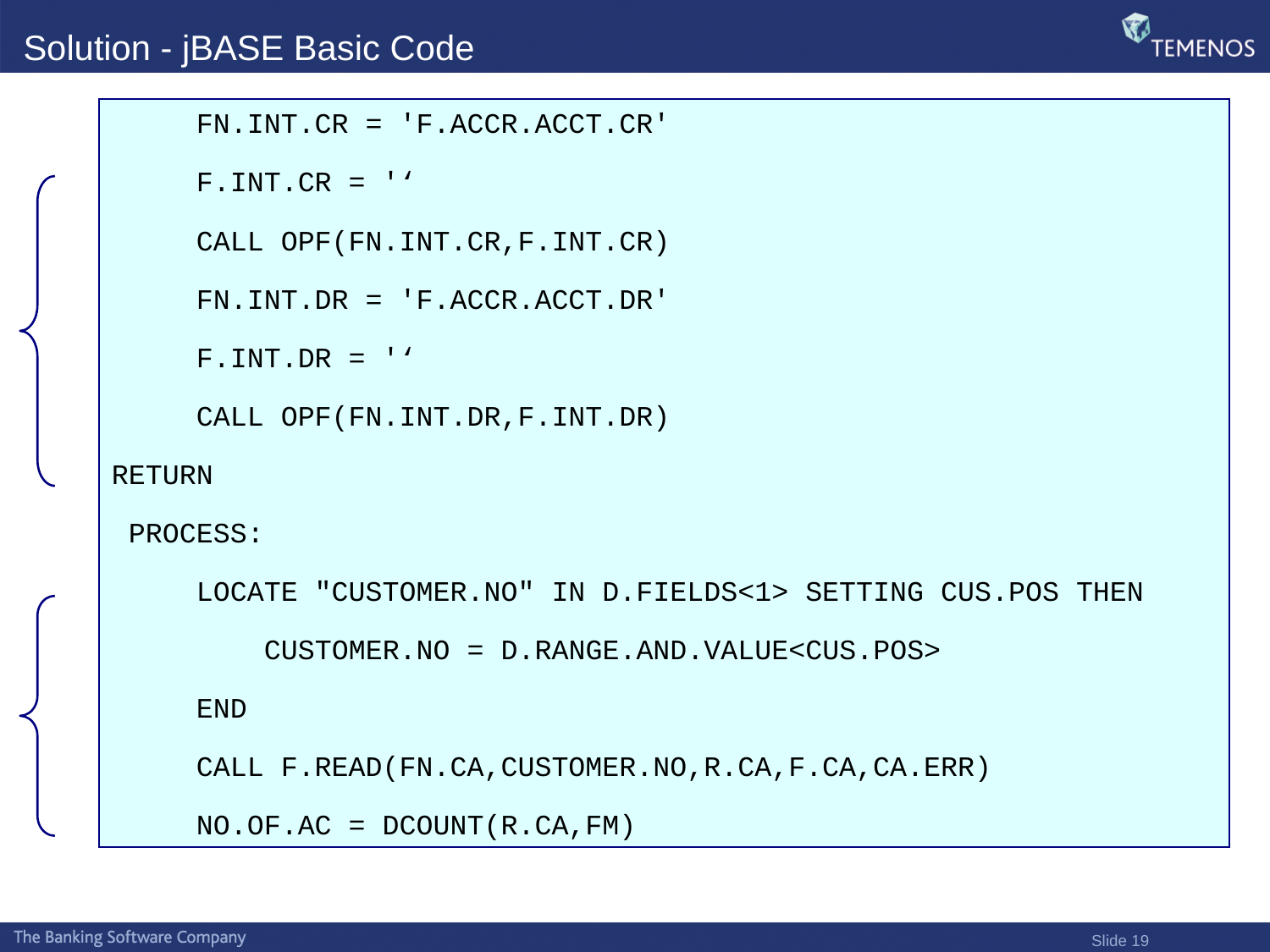

# Solution - jBASE Basic Code
     FN.INT.CR = 'F.ACCR.ACCT.CR'
     F.INT.CR = '‘
     CALL OPF(FN.INT.CR,F.INT.CR)
     FN.INT.DR = 'F.ACCR.ACCT.DR'
     F.INT.DR = '‘
     CALL OPF(FN.INT.DR,F.INT.DR)
RETURN
 PROCESS:
     LOCATE "CUSTOMER.NO" IN D.FIELDS<1> SETTING CUS.POS THEN
         CUSTOMER.NO = D.RANGE.AND.VALUE<CUS.POS>
     END
     CALL F.READ(FN.CA,CUSTOMER.NO,R.CA,F.CA,CA.ERR)
     NO.OF.AC = DCOUNT(R.CA,FM)

Slide 19